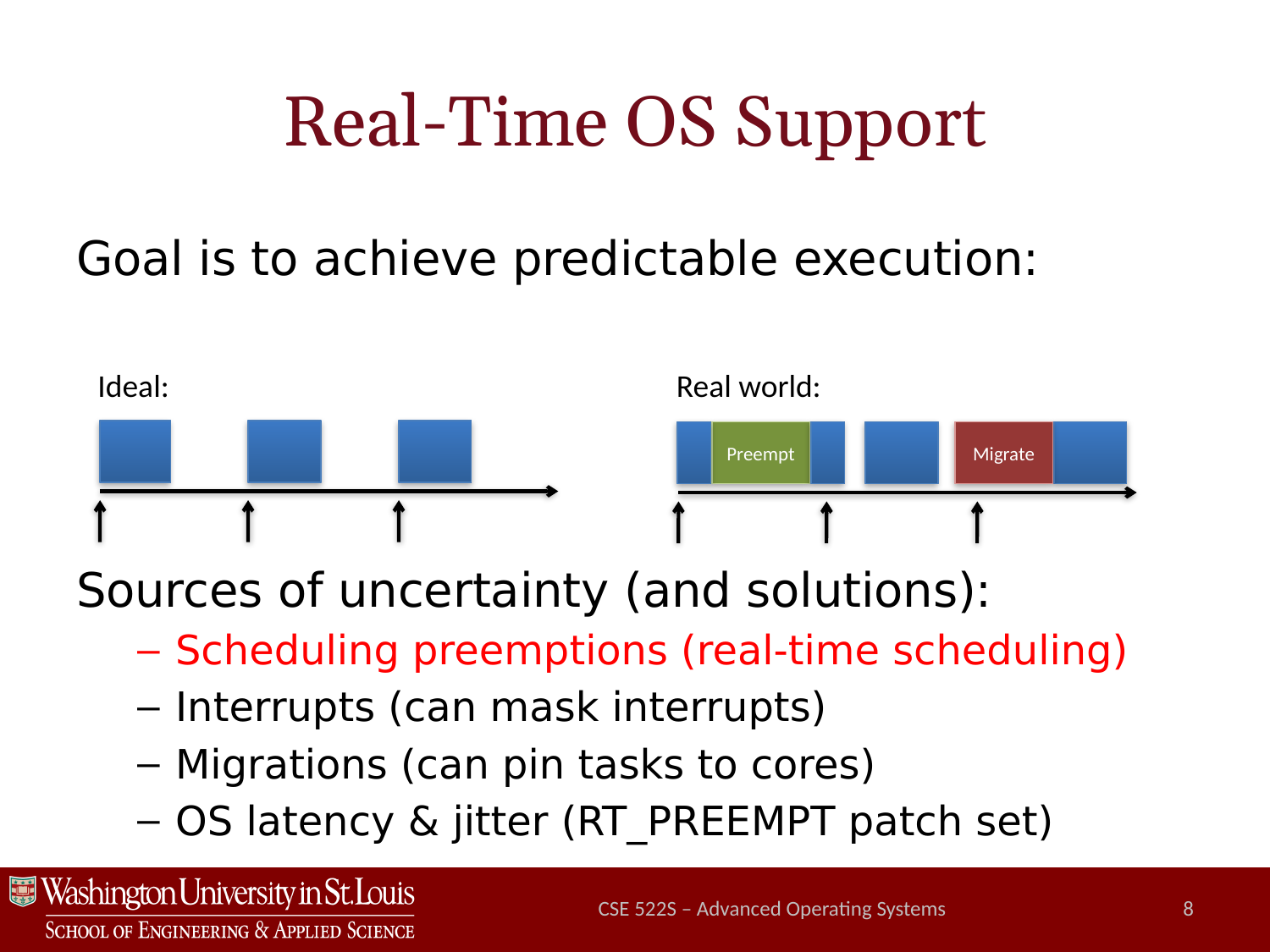

# Real-Time OS Support
Goal is to achieve predictable execution:

Sources of uncertainty (and solutions):
Scheduling preemptions (real-time scheduling)
Interrupts (can mask interrupts)
Migrations (can pin tasks to cores)
OS latency & jitter (RT_PREEMPT patch set)
Ideal:
Real world:

Preempt

Migrate

CSE 522S – Advanced Operating Systems
8